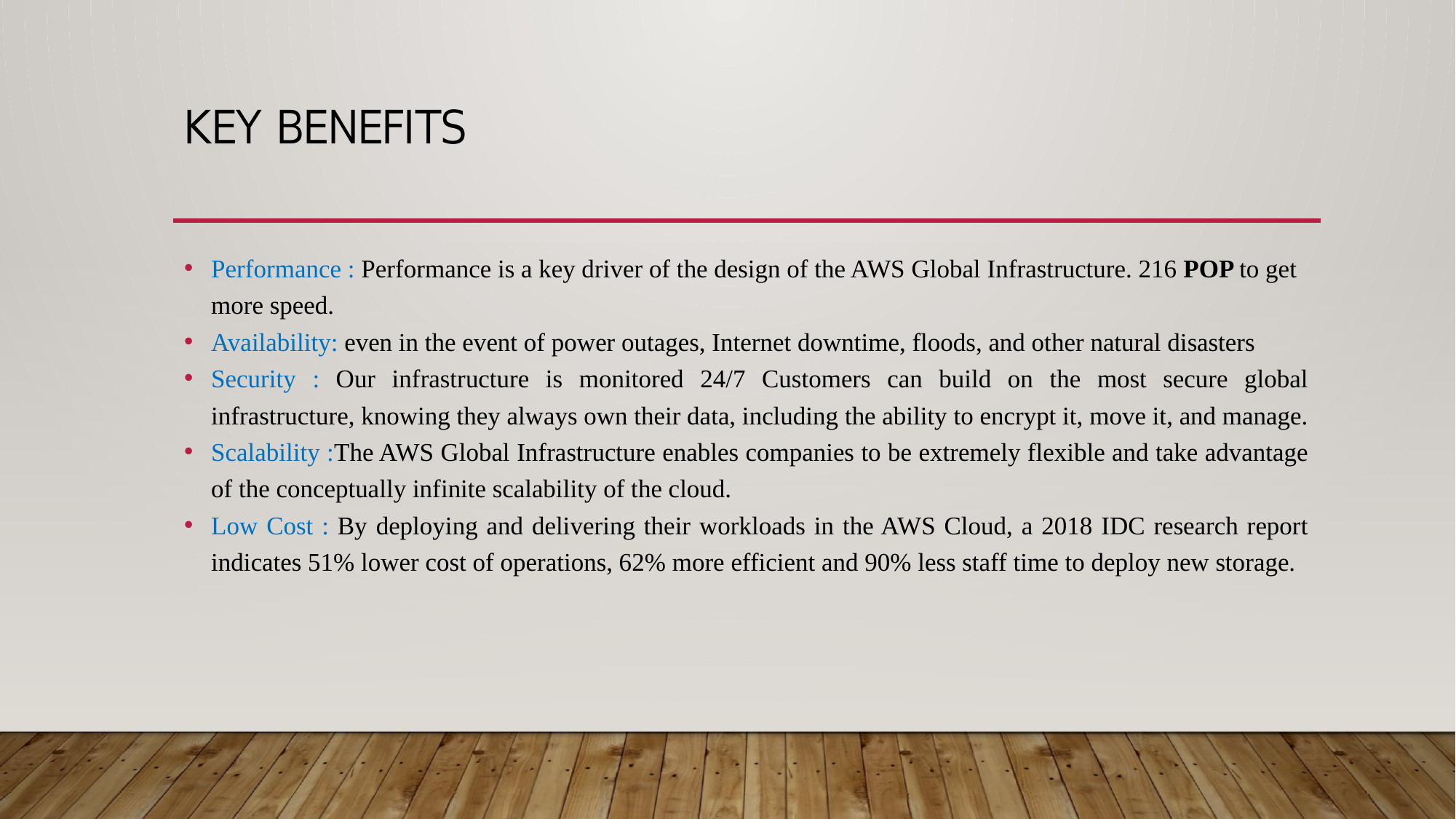

# Key Benefits
Performance : Performance is a key driver of the design of the AWS Global Infrastructure. 216 POP to get more speed.
Availability: even in the event of power outages, Internet downtime, floods, and other natural disasters
Security : Our infrastructure is monitored 24/7 Customers can build on the most secure global infrastructure, knowing they always own their data, including the ability to encrypt it, move it, and manage.
Scalability :The AWS Global Infrastructure enables companies to be extremely flexible and take advantage of the conceptually infinite scalability of the cloud.
Low Cost : By deploying and delivering their workloads in the AWS Cloud, a 2018 IDC research report indicates 51% lower cost of operations, 62% more efficient and 90% less staff time to deploy new storage.